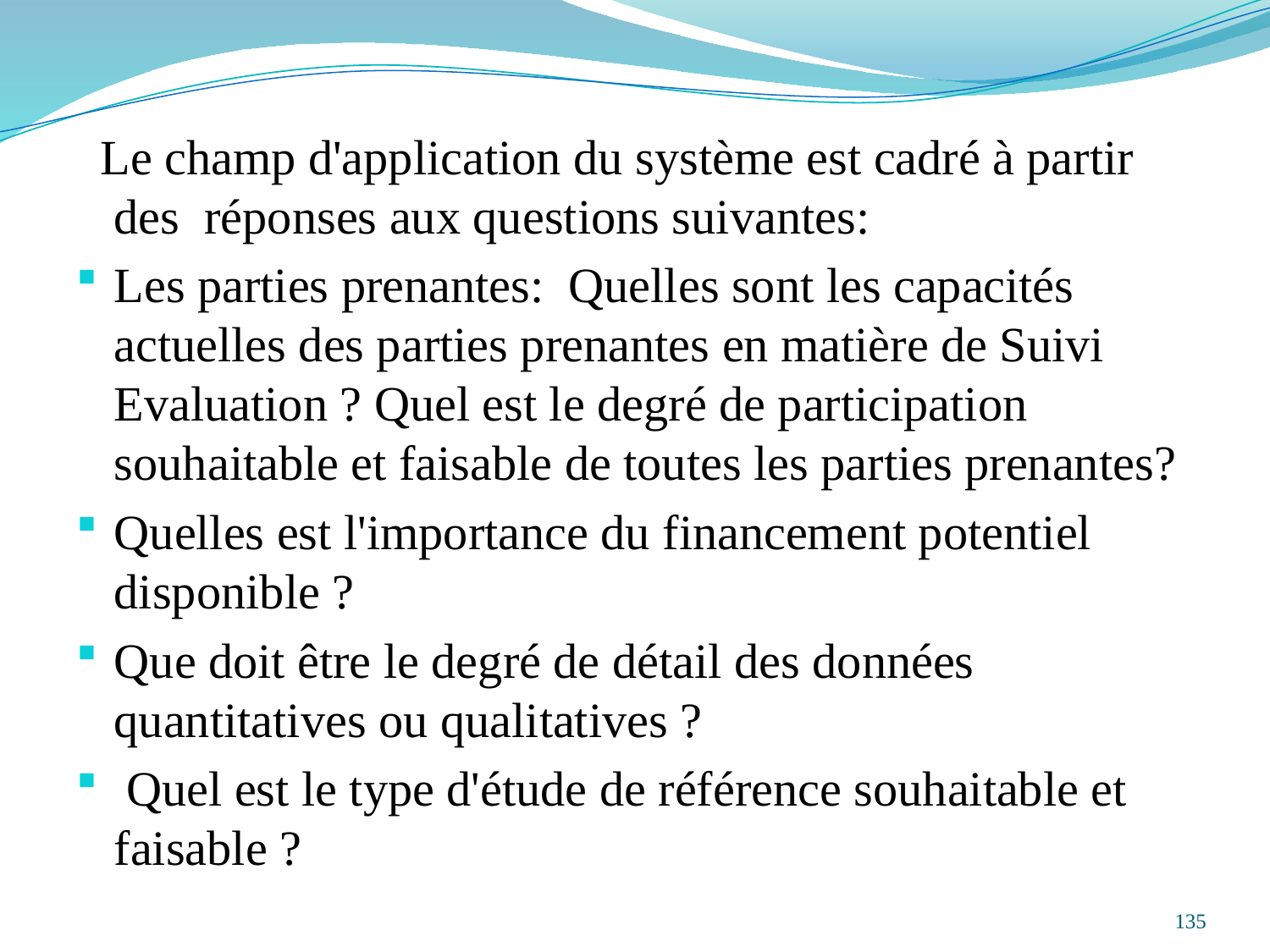

Le champ d'application du système est cadré à partir des  réponses aux questions suivantes:
Les parties prenantes:  Quelles sont les capacités actuelles des parties prenantes en matière de Suivi Evaluation ? Quel est le degré de participation souhaitable et faisable de toutes les parties prenantes?
Quelles est l'importance du financement potentiel disponible ?
Que doit être le degré de détail des données quantitatives ou qualitatives ?
 Quel est le type d'étude de référence souhaitable et faisable ?

135